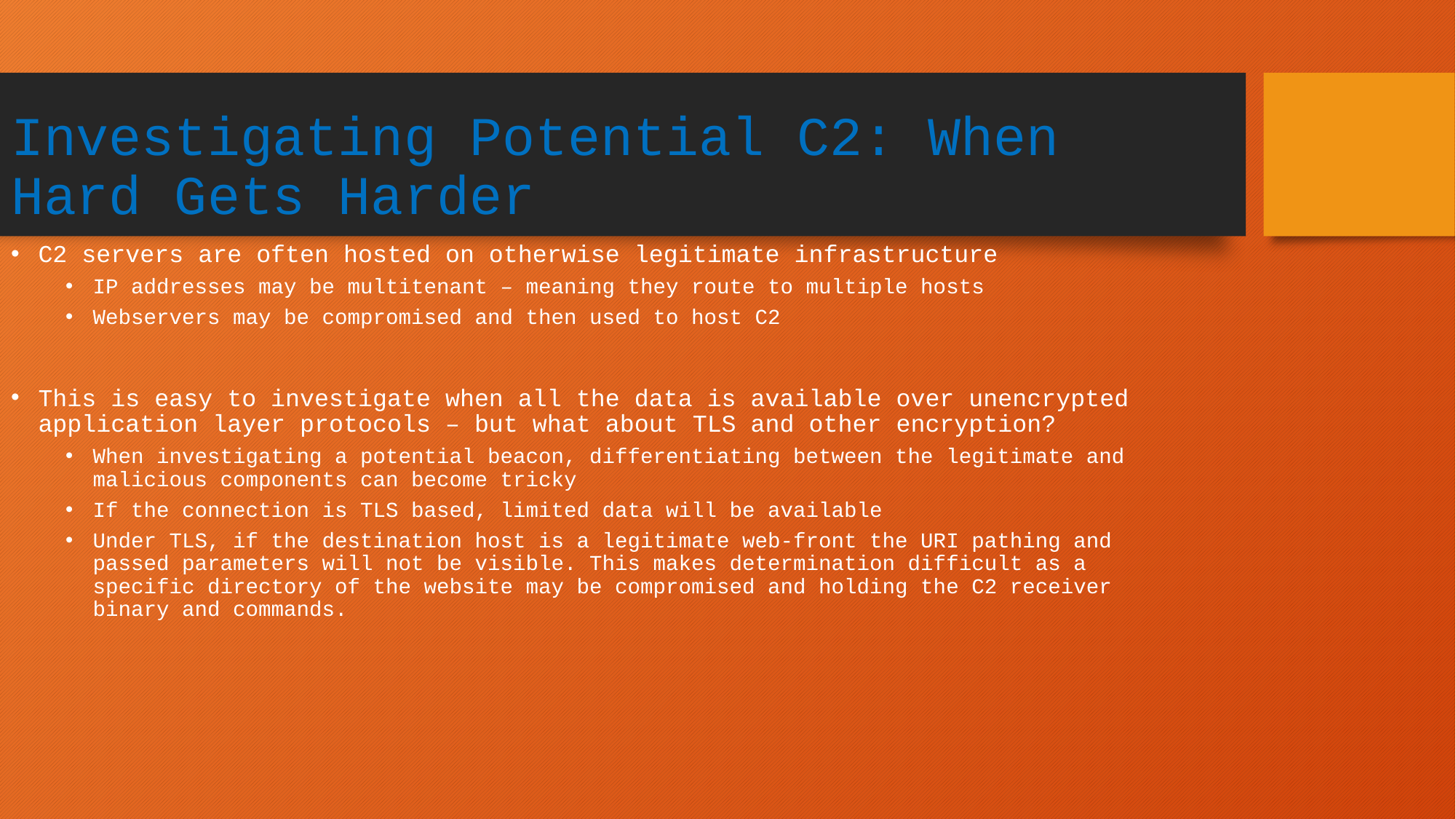

# Investigating Potential C2: When Hard Gets Harder
C2 servers are often hosted on otherwise legitimate infrastructure
IP addresses may be multitenant – meaning they route to multiple hosts
Webservers may be compromised and then used to host C2

This is easy to investigate when all the data is available over unencrypted application layer protocols – but what about TLS and other encryption?
When investigating a potential beacon, differentiating between the legitimate and malicious components can become tricky
If the connection is TLS based, limited data will be available
Under TLS, if the destination host is a legitimate web-front the URI pathing and passed parameters will not be visible. This makes determination difficult as a specific directory of the website may be compromised and holding the C2 receiver binary and commands.